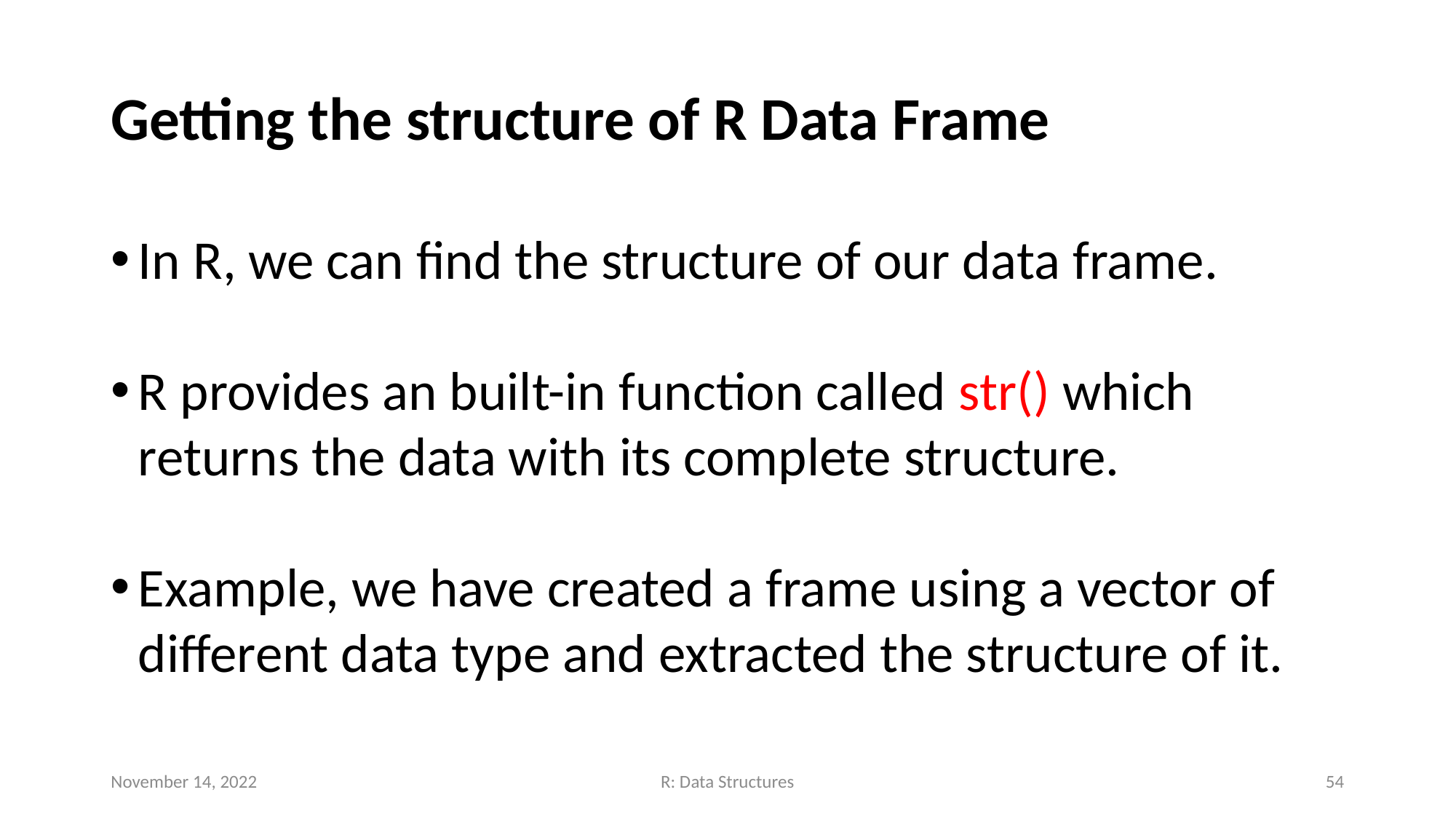

Getting the structure of R Data Frame

In R, we can find the structure of our data frame.

R provides an built-in function called str() which returns the data with its complete structure.

Example, we have created a frame using a vector of different data type and extracted the structure of it.

November 14, 2022
R: Data Structures
54